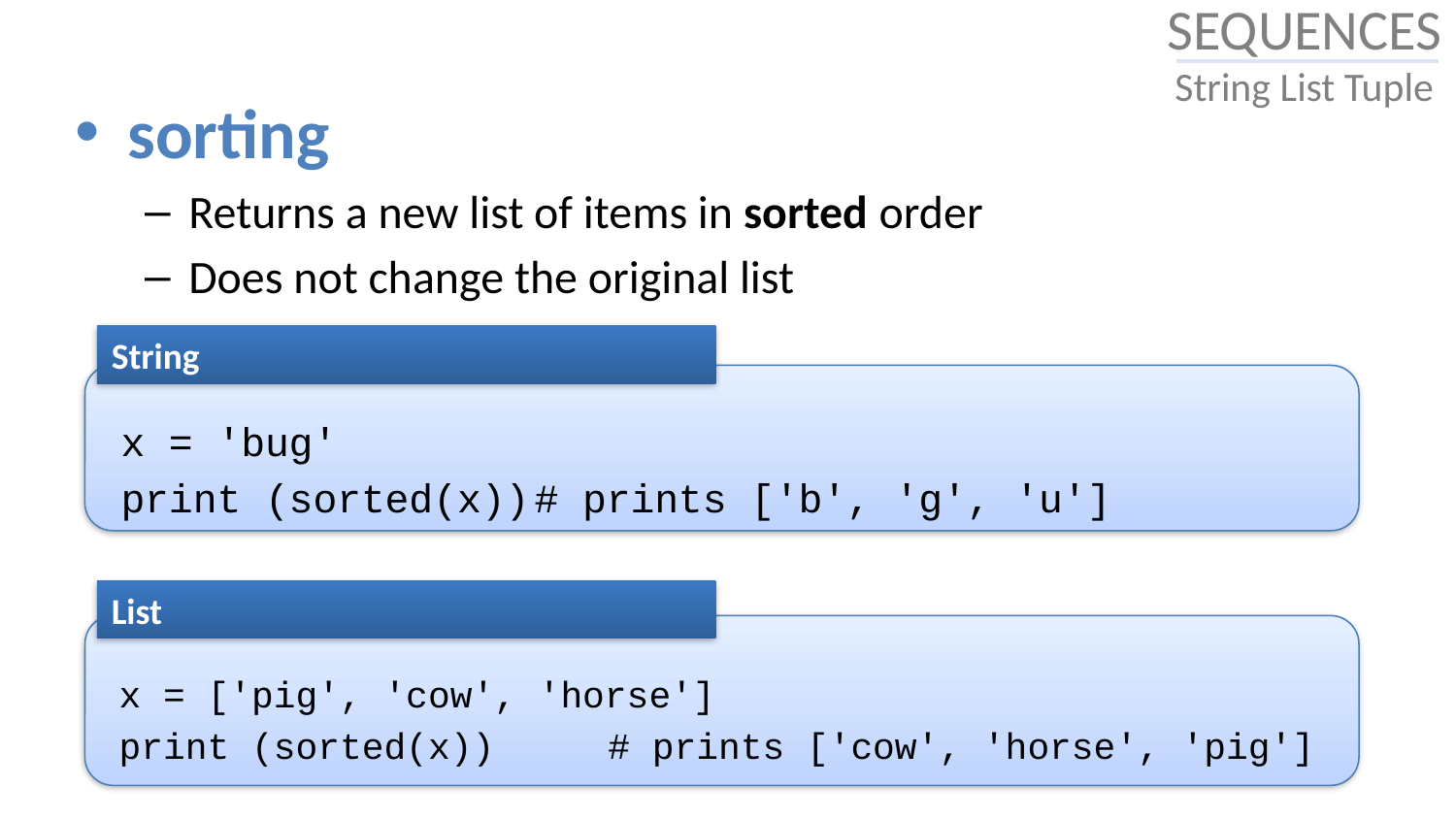

# SEQUENCES String List Tuple
sorting
Returns a new list of items in sorted order
Does not change the original list
String

x = 'bug'
print (sorted(x))		# prints ['b', 'g', 'u']
List

x = ['pig', 'cow', 'horse']
print (sorted(x))	     # prints ['cow', 'horse', 'pig']